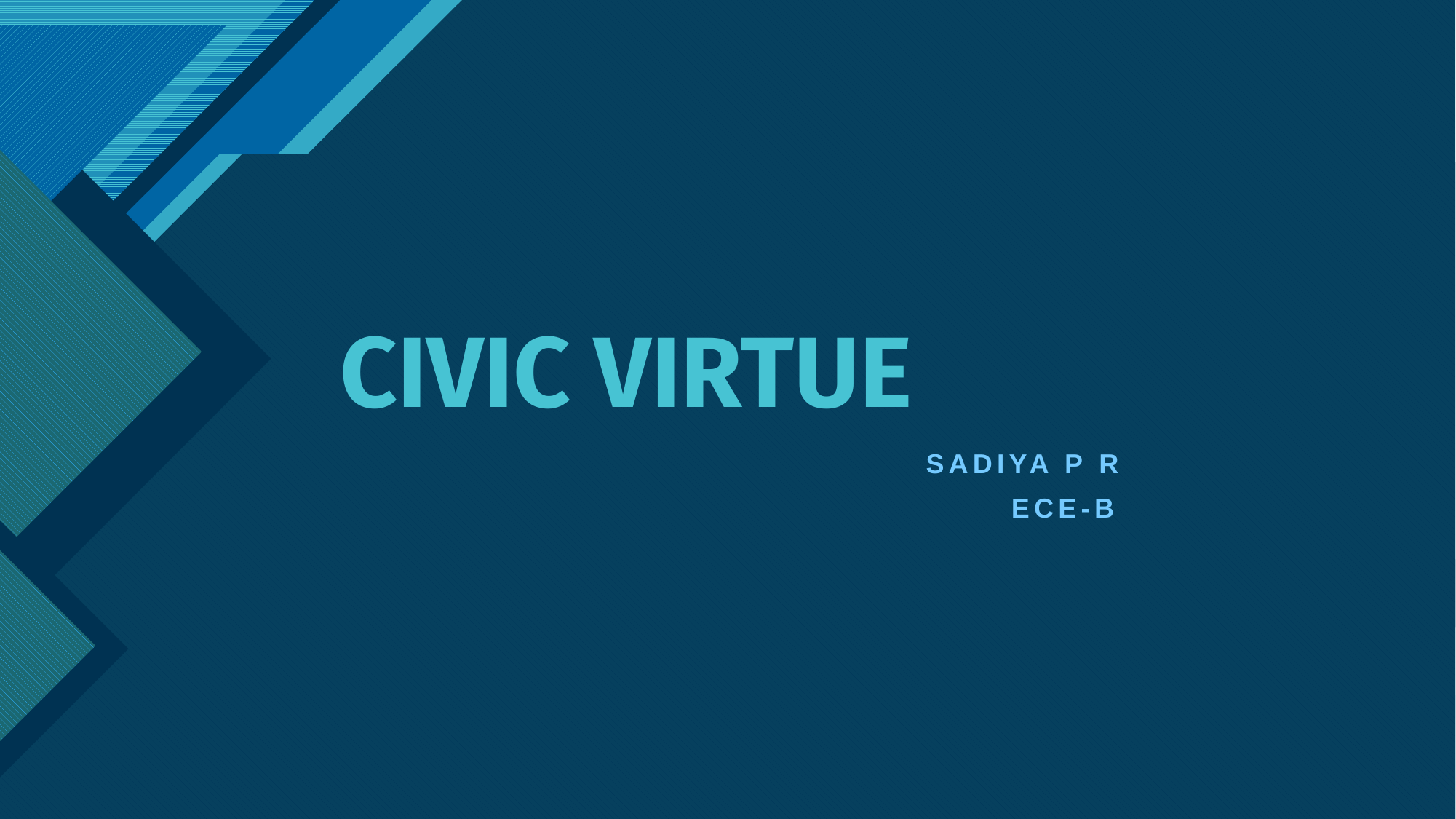

# CIVIC VIRTUE
                                                SADIYA P R
                                                       ECE-B